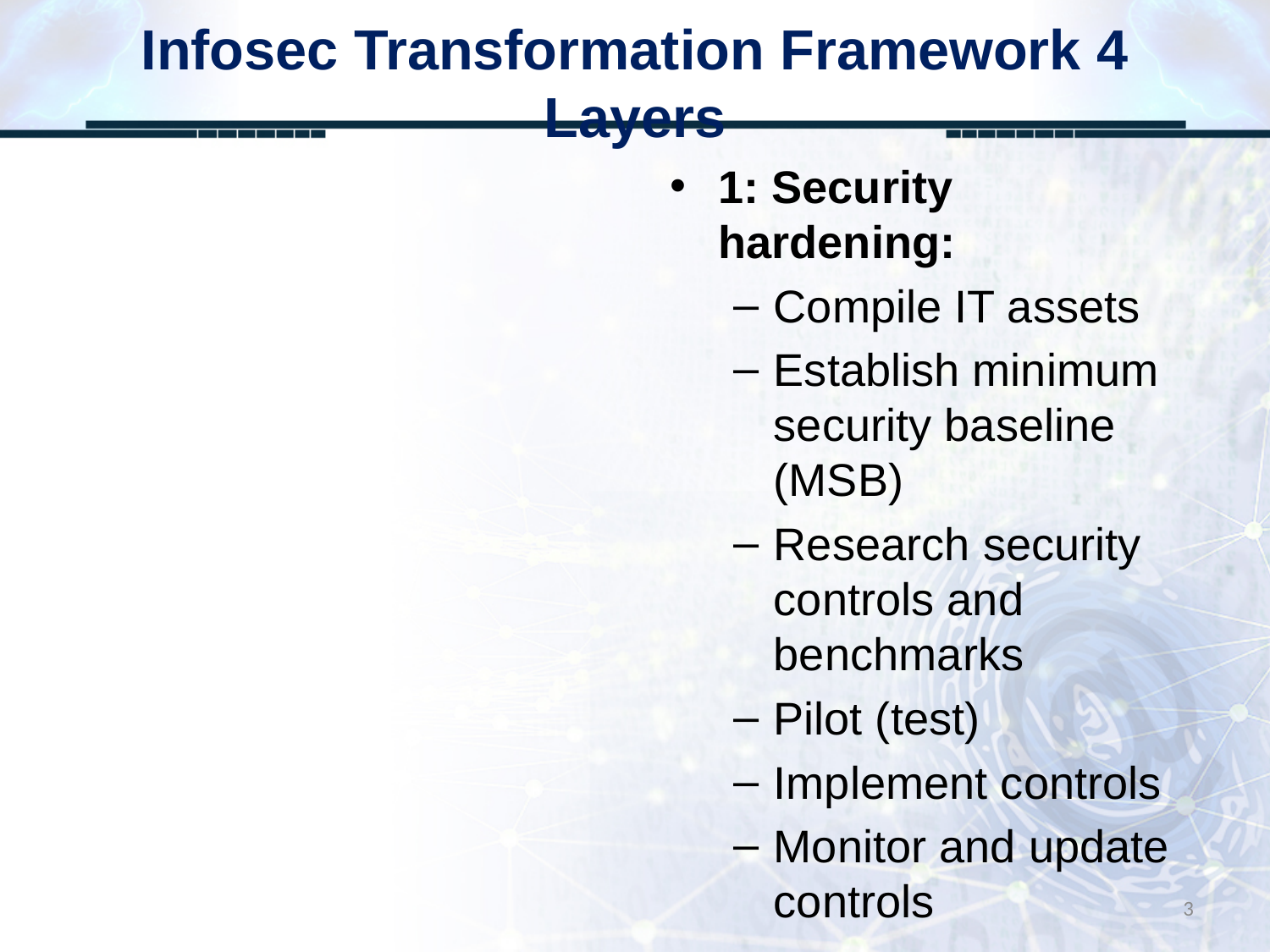

# Infosec Transformation Framework 4 Layers
1: Security hardening:
Compile IT assets
Establish minimum security baseline (MSB)
Research security controls and benchmarks
Pilot (test)
Implement controls
Monitor and update controls
3